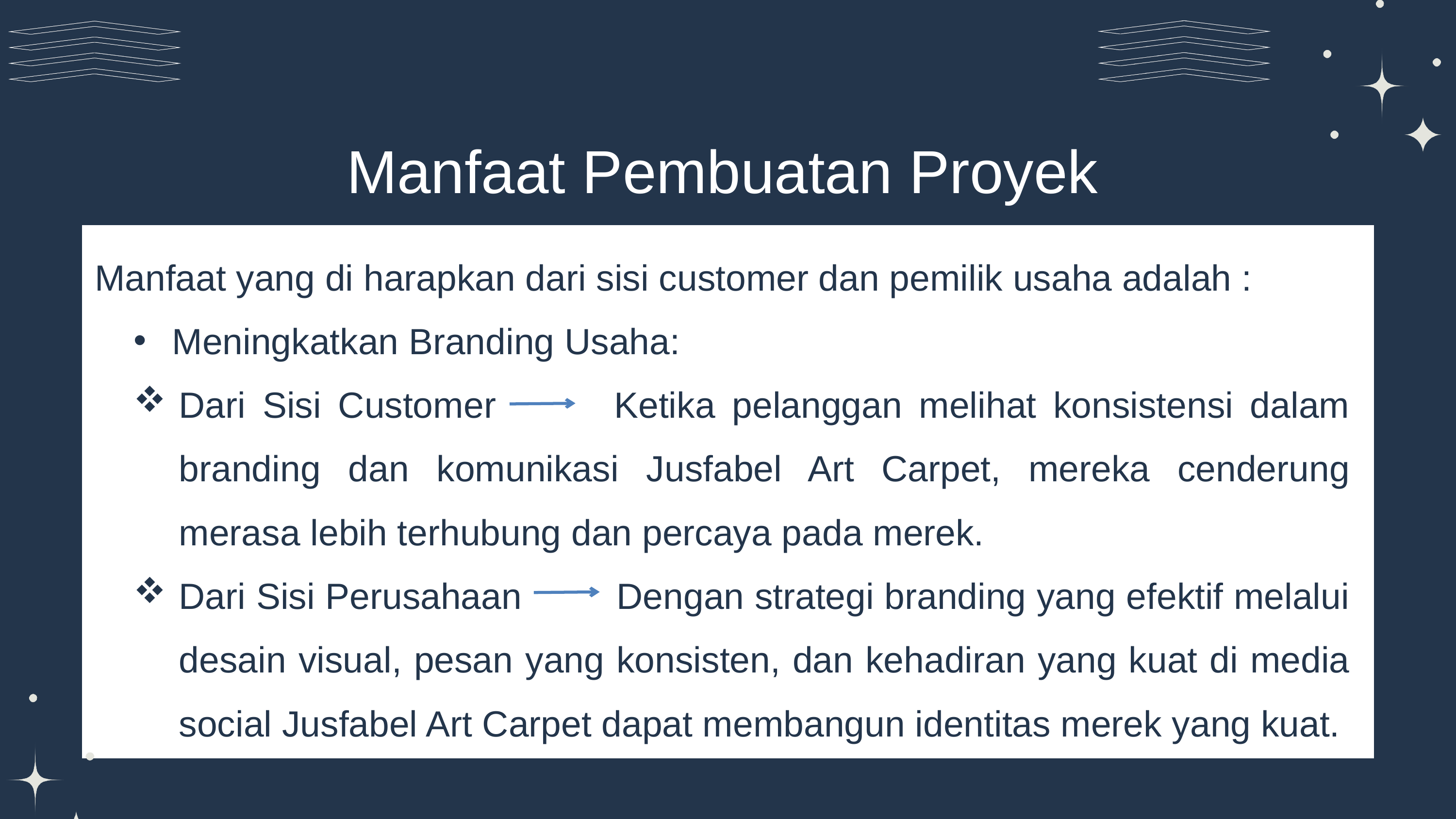

Manfaat Pembuatan Proyek

Manfaat yang di harapkan dari sisi customer dan pemilik usaha adalah :
Meningkatkan Branding Usaha:
Dari Sisi Customer       Ketika pelanggan melihat konsistensi dalam branding dan komunikasi Jusfabel Art Carpet, mereka cenderung merasa lebih terhubung dan percaya pada merek.
Dari Sisi Perusahaan         Dengan strategi branding yang efektif melalui desain visual, pesan yang konsisten, dan kehadiran yang kuat di media social Jusfabel Art Carpet dapat membangun identitas merek yang kuat.